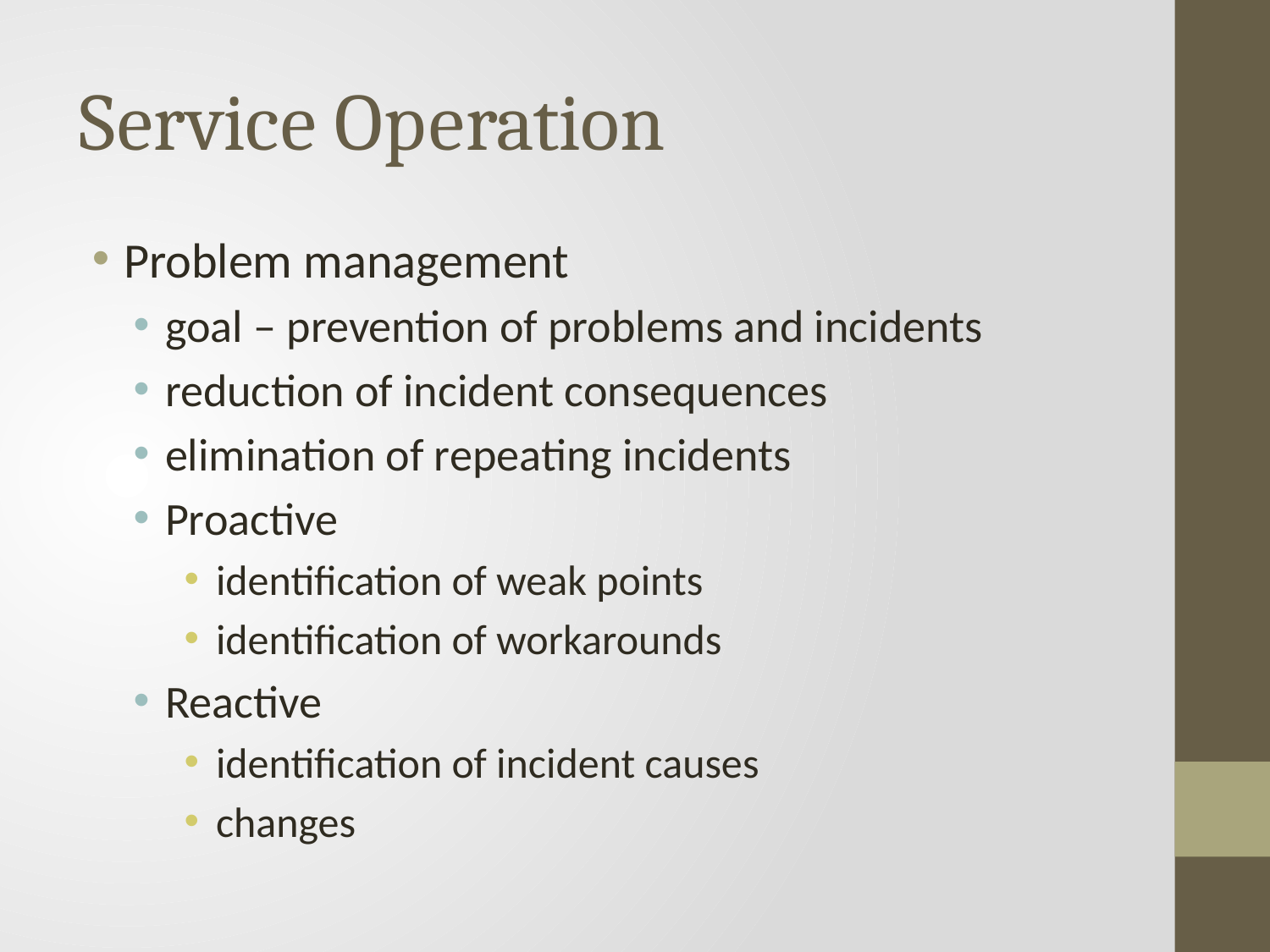

# Service Operation
Problem management
goal – prevention of problems and incidents
reduction of incident consequences
elimination of repeating incidents
Proactive
identification of weak points
identification of workarounds
Reactive
identification of incident causes
changes